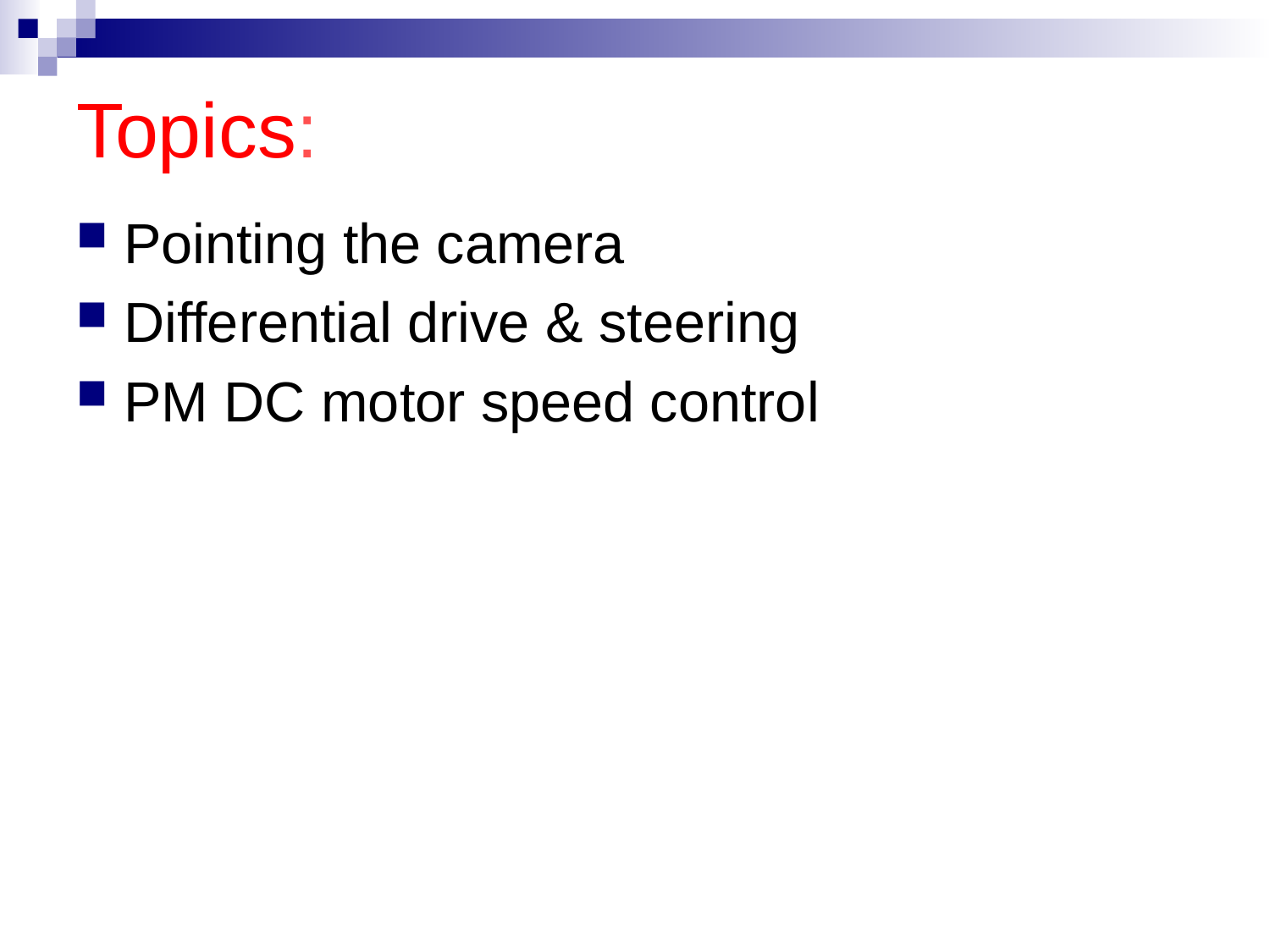

# Topics:
Pointing the camera
Differential drive & steering
PM DC motor speed control